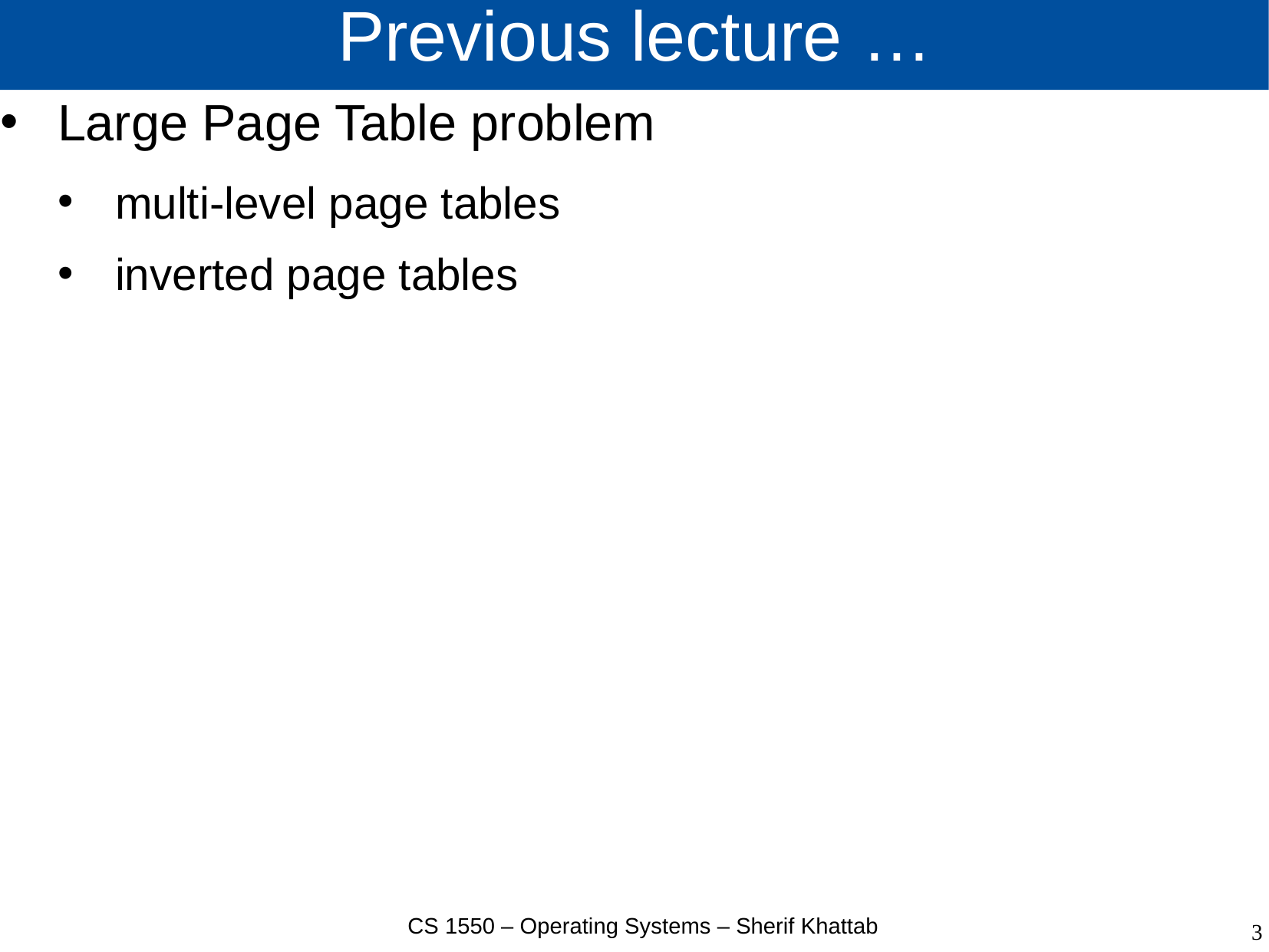

# Previous lecture …
Large Page Table problem
multi-level page tables
inverted page tables
CS 1550 – Operating Systems – Sherif Khattab
3